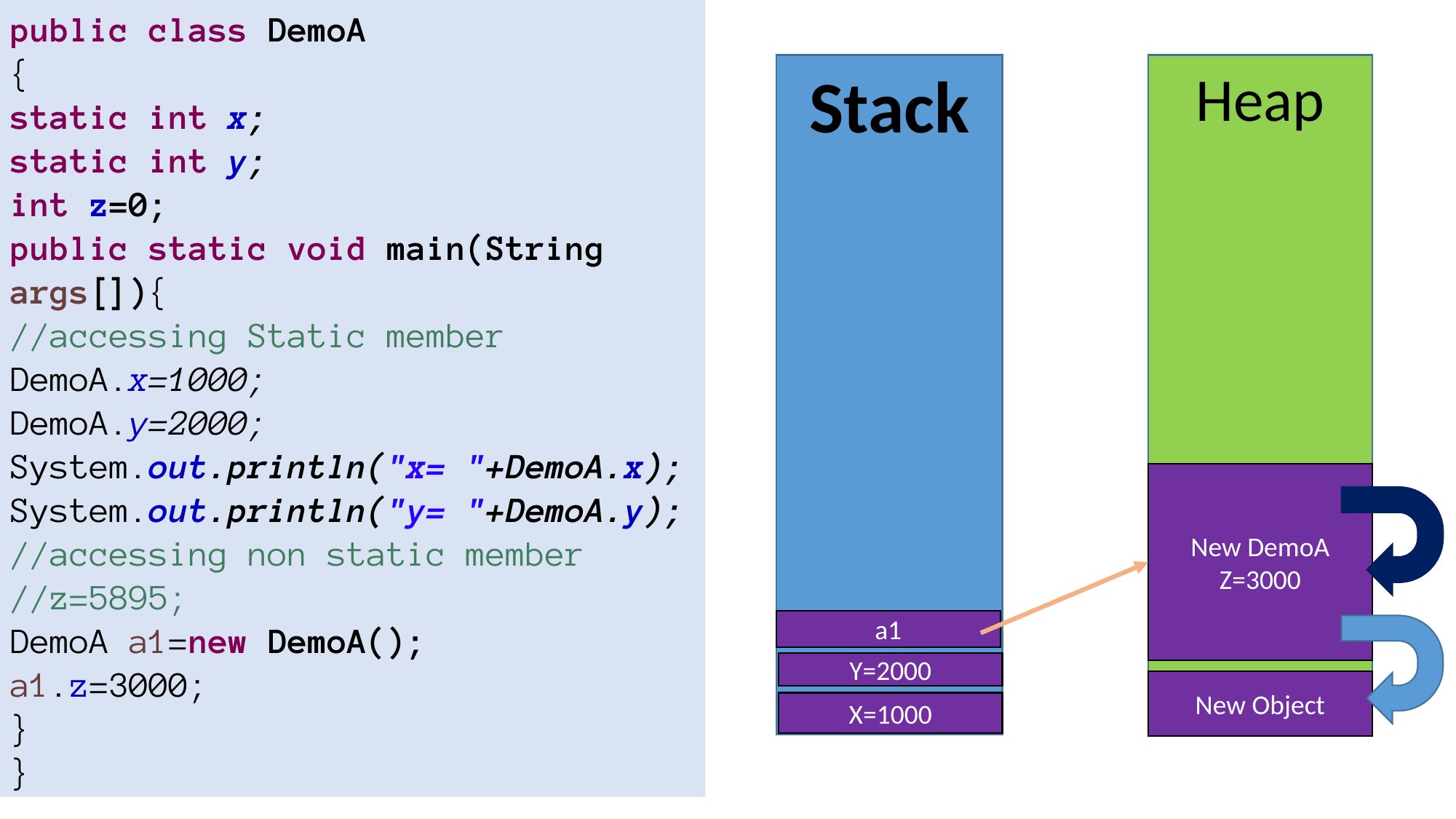

public class DemoA
{
static int x;
static int y;
int z=0;
public static void main(String args[]){
//accessing Static member
DemoA.x=1000;
DemoA.y=2000;
System.out.println("x= "+DemoA.x);
System.out.println("y= "+DemoA.y);
//accessing non static member
//z=5895;
DemoA a1=new DemoA();
a1.z=3000;
}
}
Stack
Heap
New DemoA
Z=3000

a1

Y=2000
New Object
X=1000